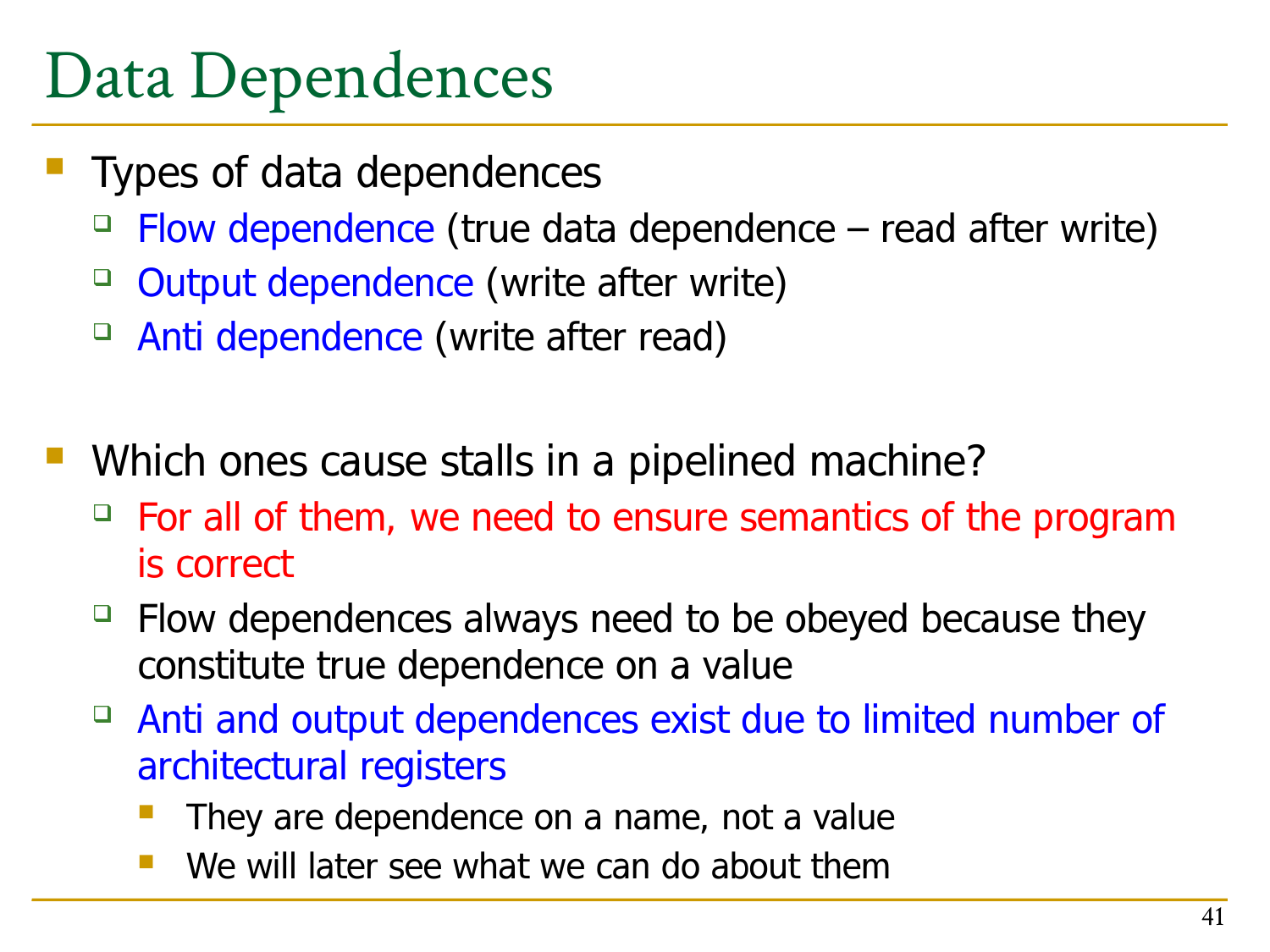

# Data Dependences
Types of data dependences
Flow dependence (true data dependence – read after write)
Output dependence (write after write)
Anti dependence (write after read)

Which ones cause stalls in a pipelined machine?
For all of them, we need to ensure semantics of the program is correct
Flow dependences always need to be obeyed because they constitute true dependence on a value
Anti and output dependences exist due to limited number of architectural registers
They are dependence on a name, not a value
We will later see what we can do about them

41